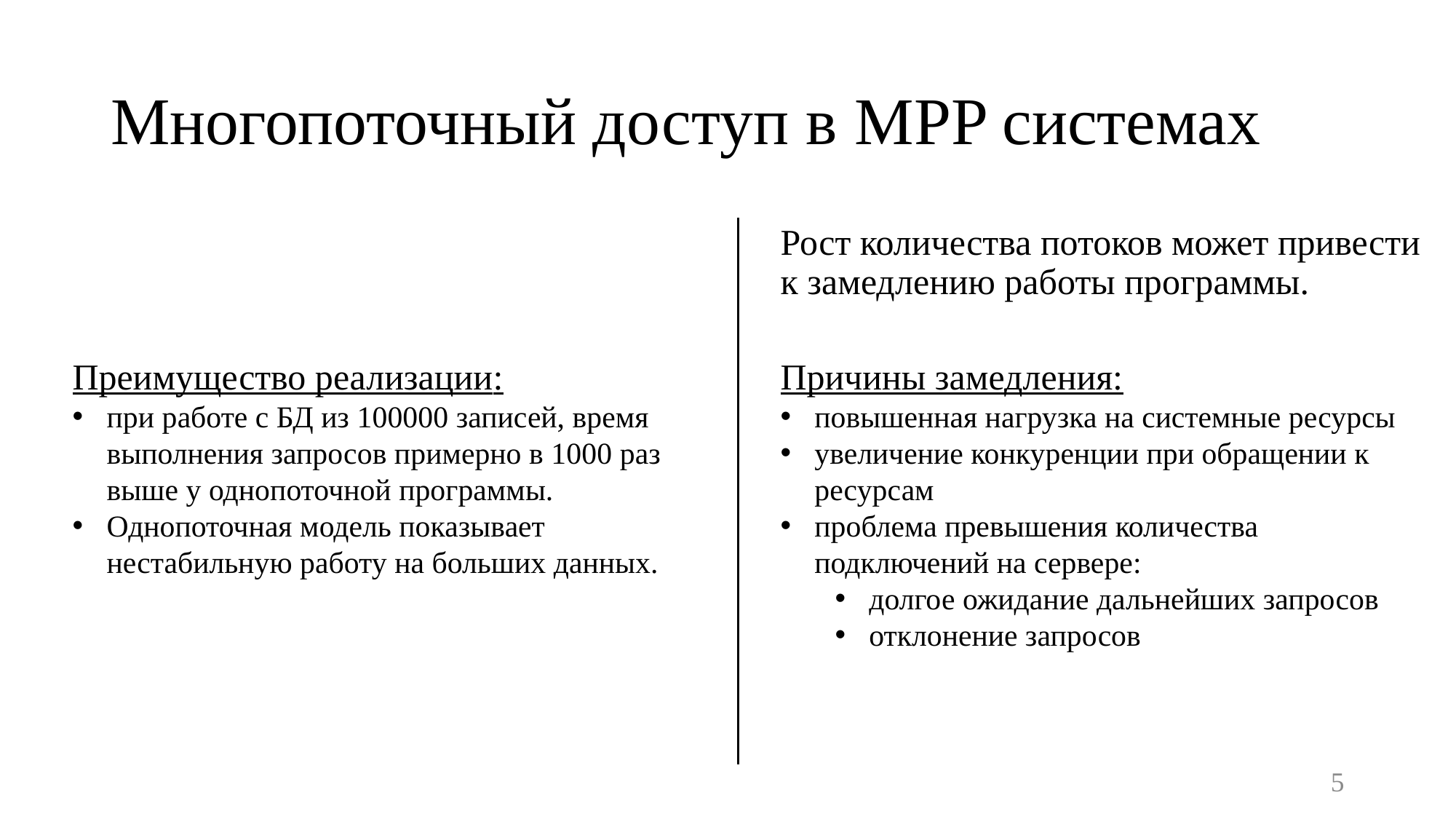

# Многопоточный доступ в MPP системах
Рост количества потоков может привести к замедлению работы программы.

Преимущество реализации:
при работе с БД из 100000 записей, время выполнения запросов примерно в 1000 раз выше у однопоточной программы.
Однопоточная модель показывает нестабильную работу на больших данных.
Причины замедления:
повышенная нагрузка на системные ресурсы
увеличение конкуренции при обращении к ресурсам
проблема превышения количества подключений на сервере:
долгое ожидание дальнейших запросов
отклонение запросов
5